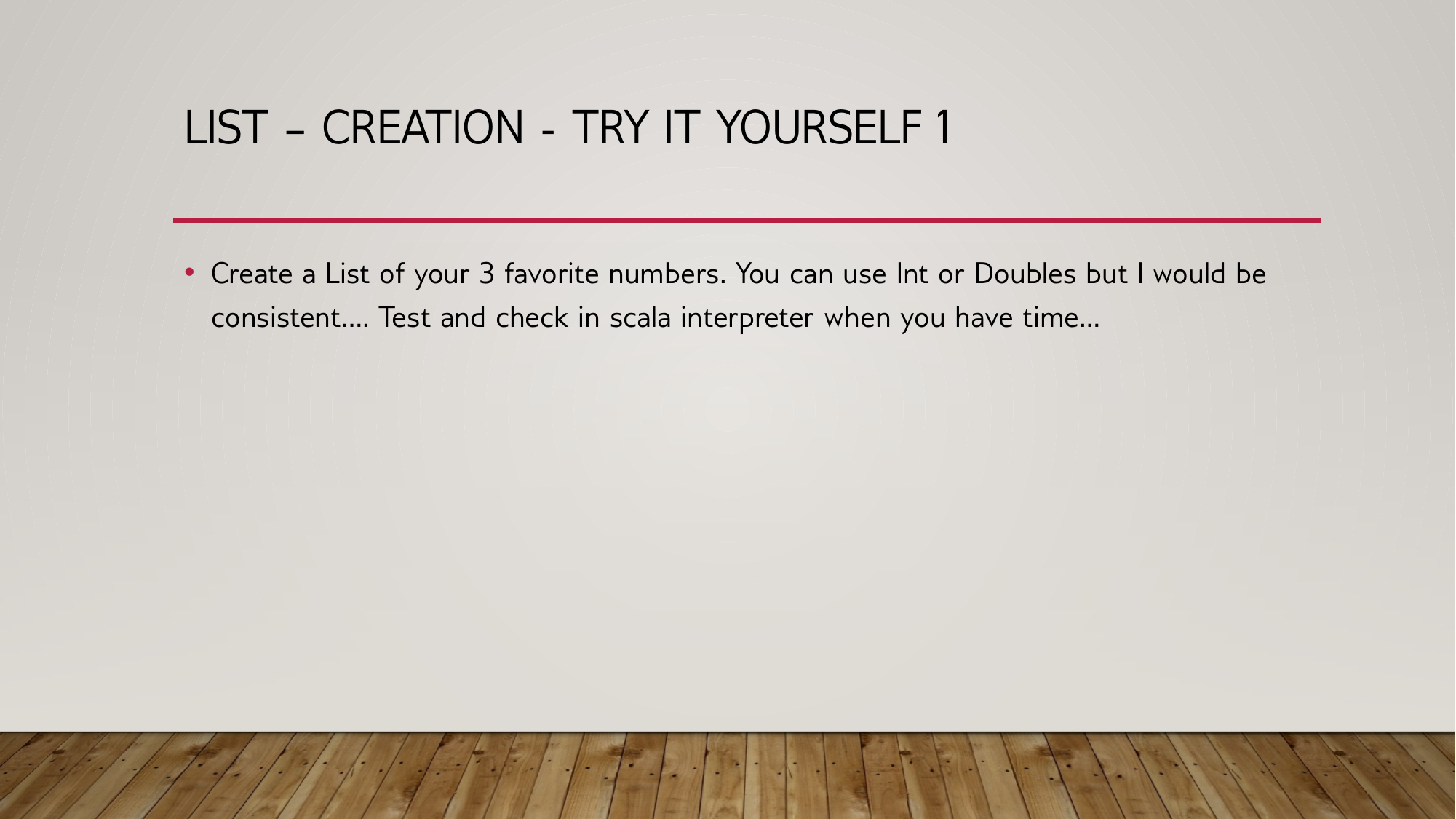

# List – creation - try it yourself 1
Create a List of your 3 favorite numbers. You can use Int or Doubles but I would be consistent…. Test and check in scala interpreter when you have time…